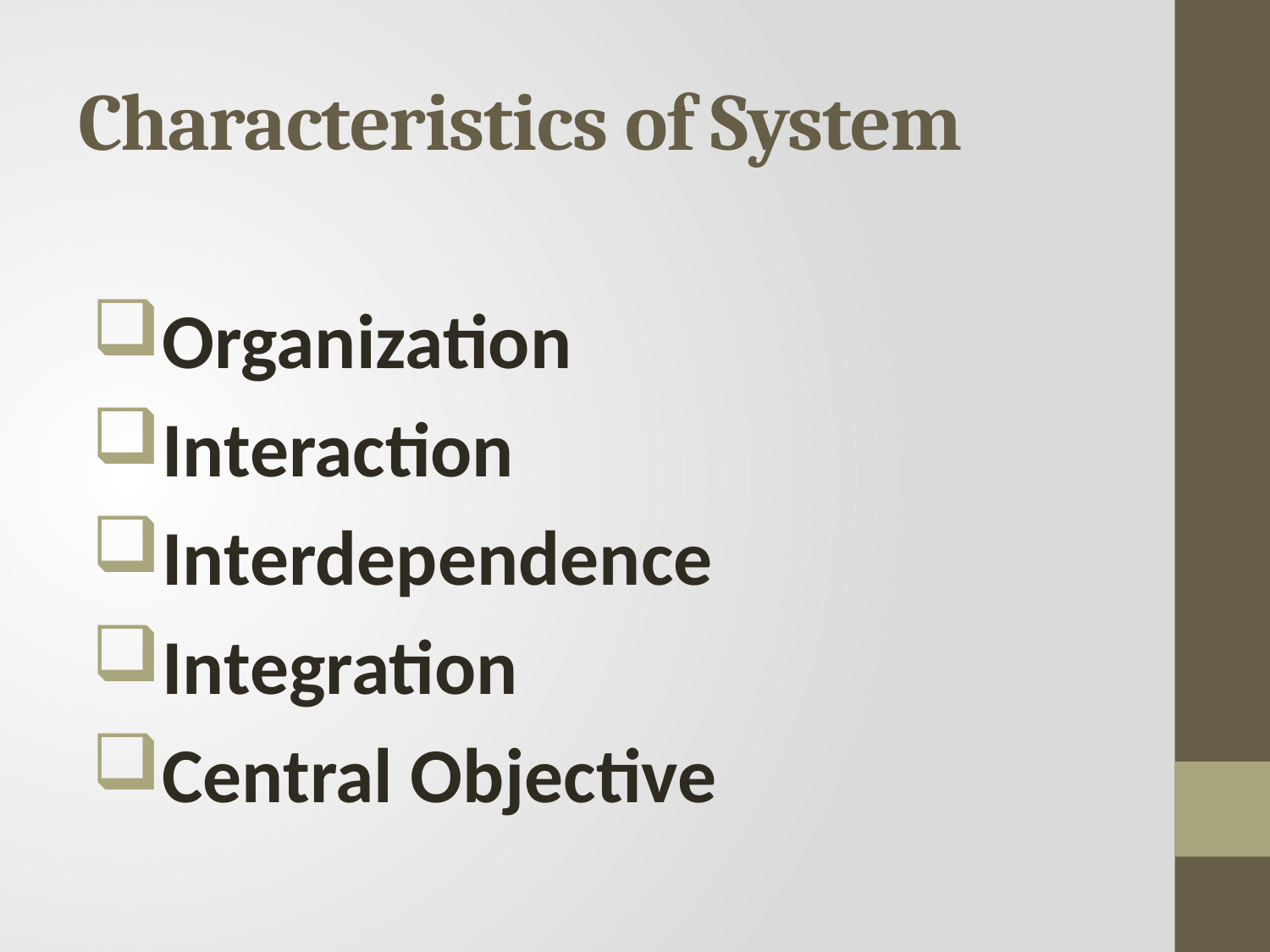

# Characteristics of System

Organization
Interaction
Interdependence
Integration
Central Objective